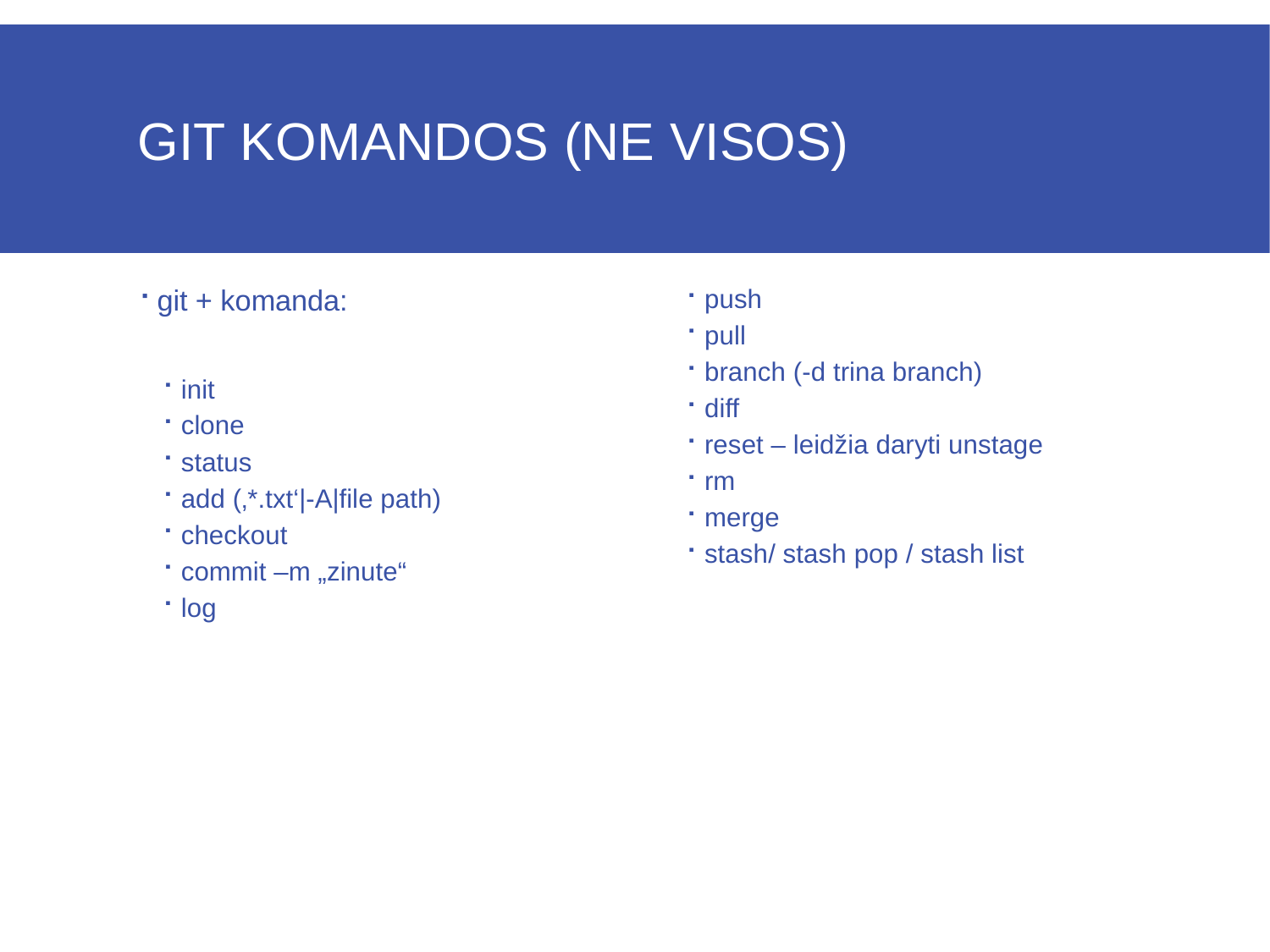

# GIT komandos (ne visos)
git + komanda:

init
clone
status
add (‚*.txt‘|-A|file path)
checkout
commit –m „zinute“
log

push
pull
branch (-d trina branch)
diff
reset – leidžia daryti unstage
rm
merge
stash/ stash pop / stash list